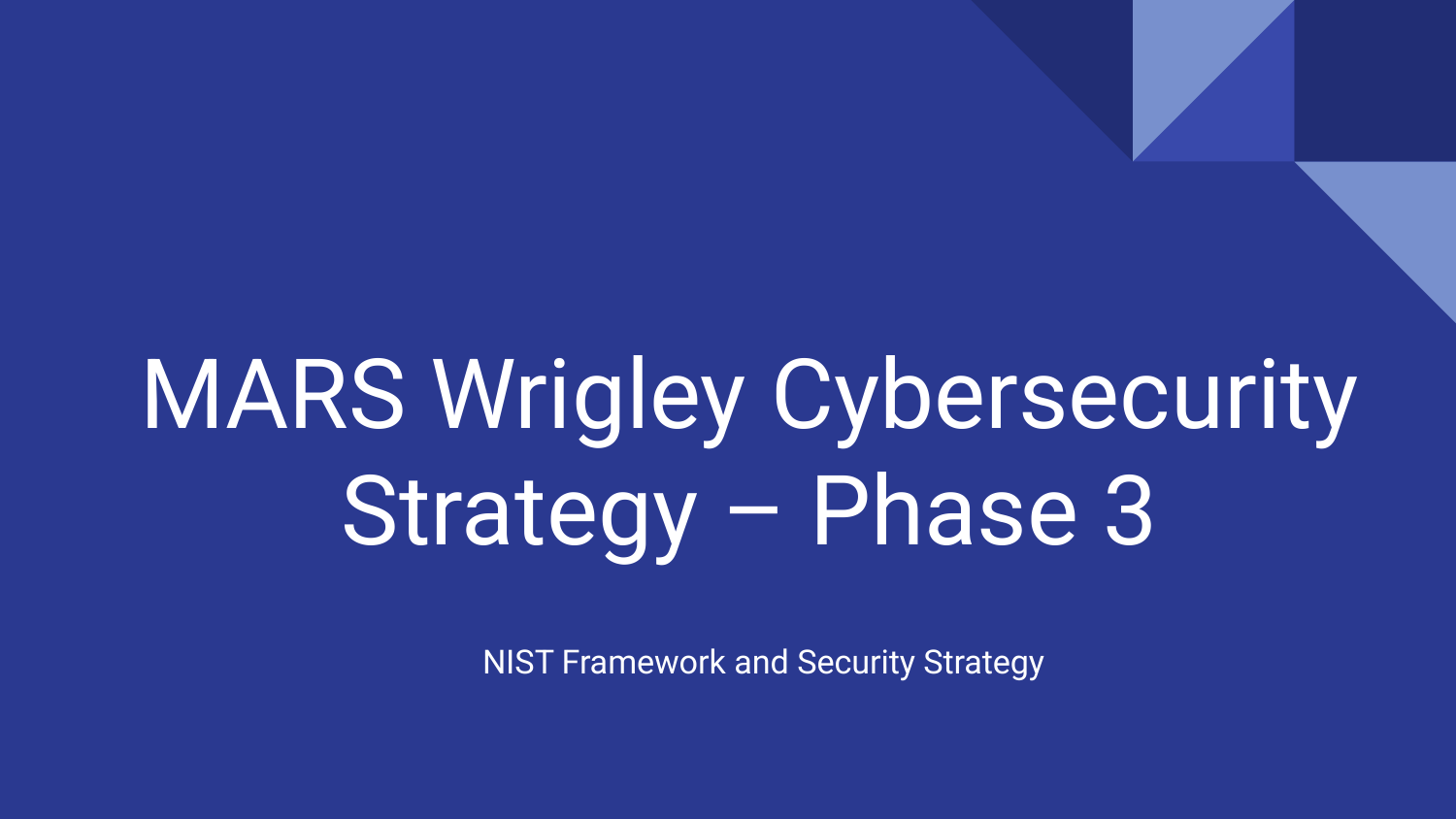

# MARS Wrigley Cybersecurity Strategy – Phase 3
NIST Framework and Security Strategy